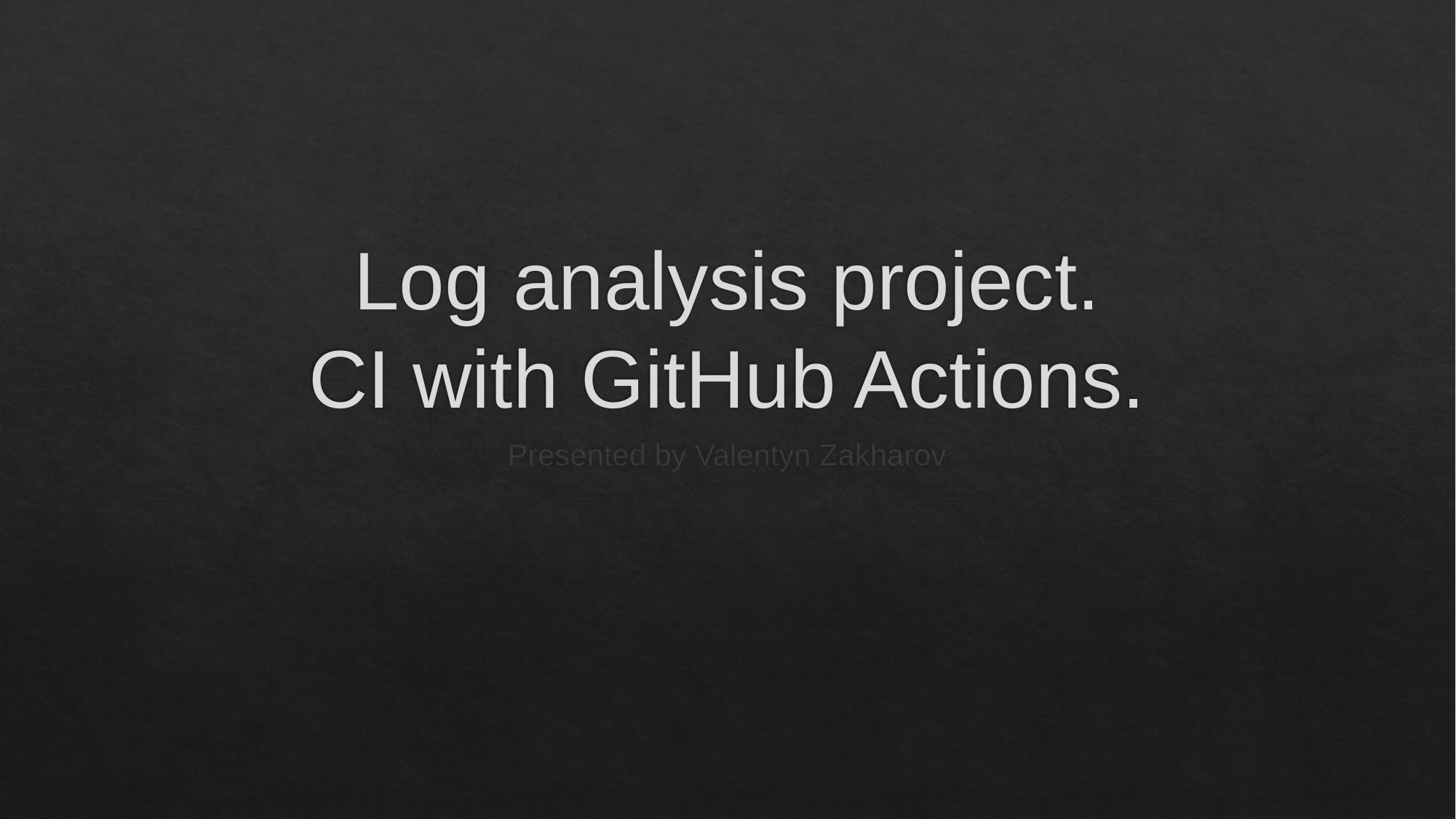

# Log analysis project. CI with GitHub Actions.
Presented by Valentyn Zakharov